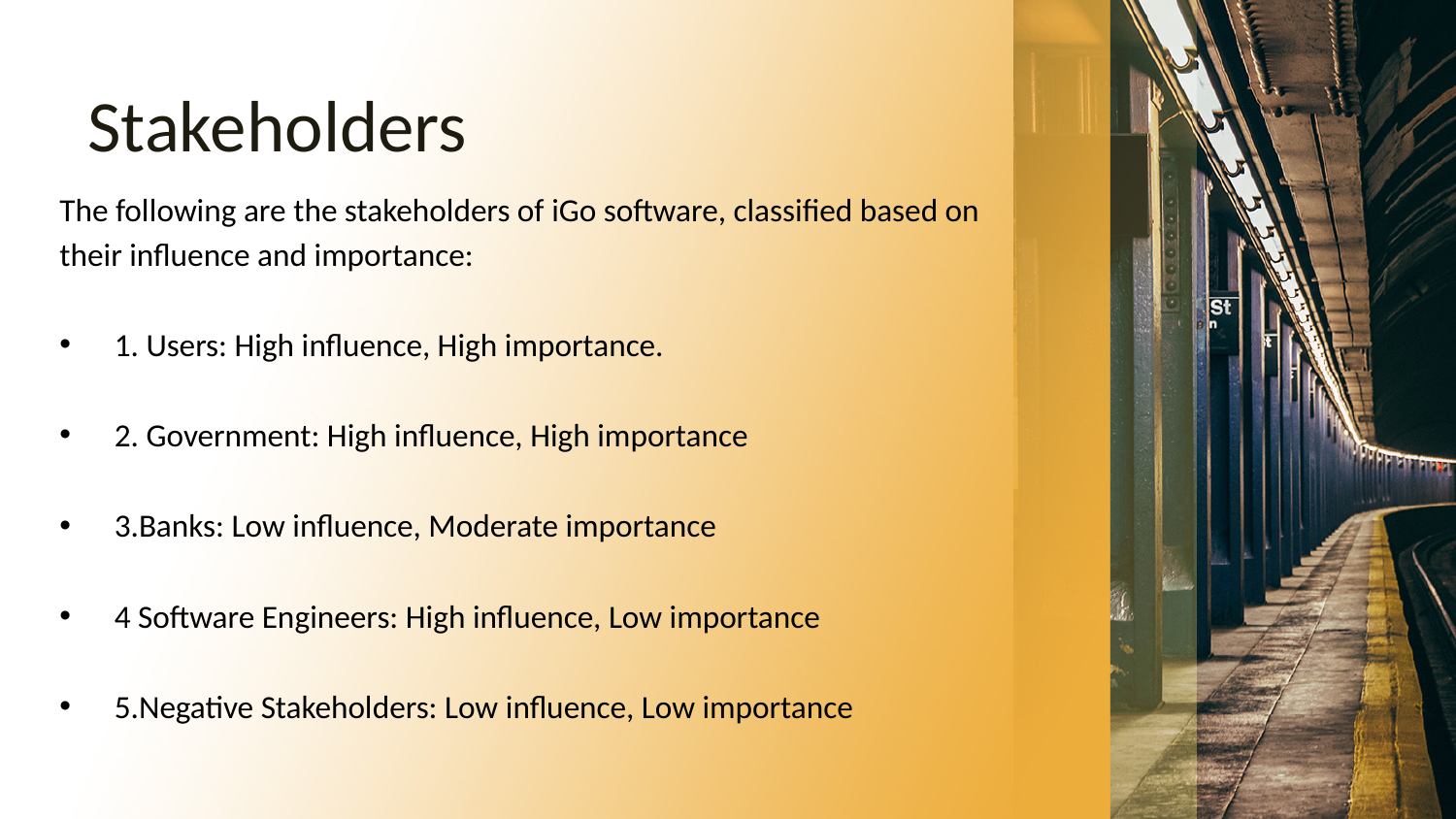

# Stakeholders
The following are the stakeholders of iGo software, classified based on
their influence and importance:

1. Users: High influence, High importance.

2. Government: High influence, High importance

3.Banks: Low influence, Moderate importance

4 Software Engineers: High influence, Low importance

5.Negative Stakeholders: Low influence, Low importance